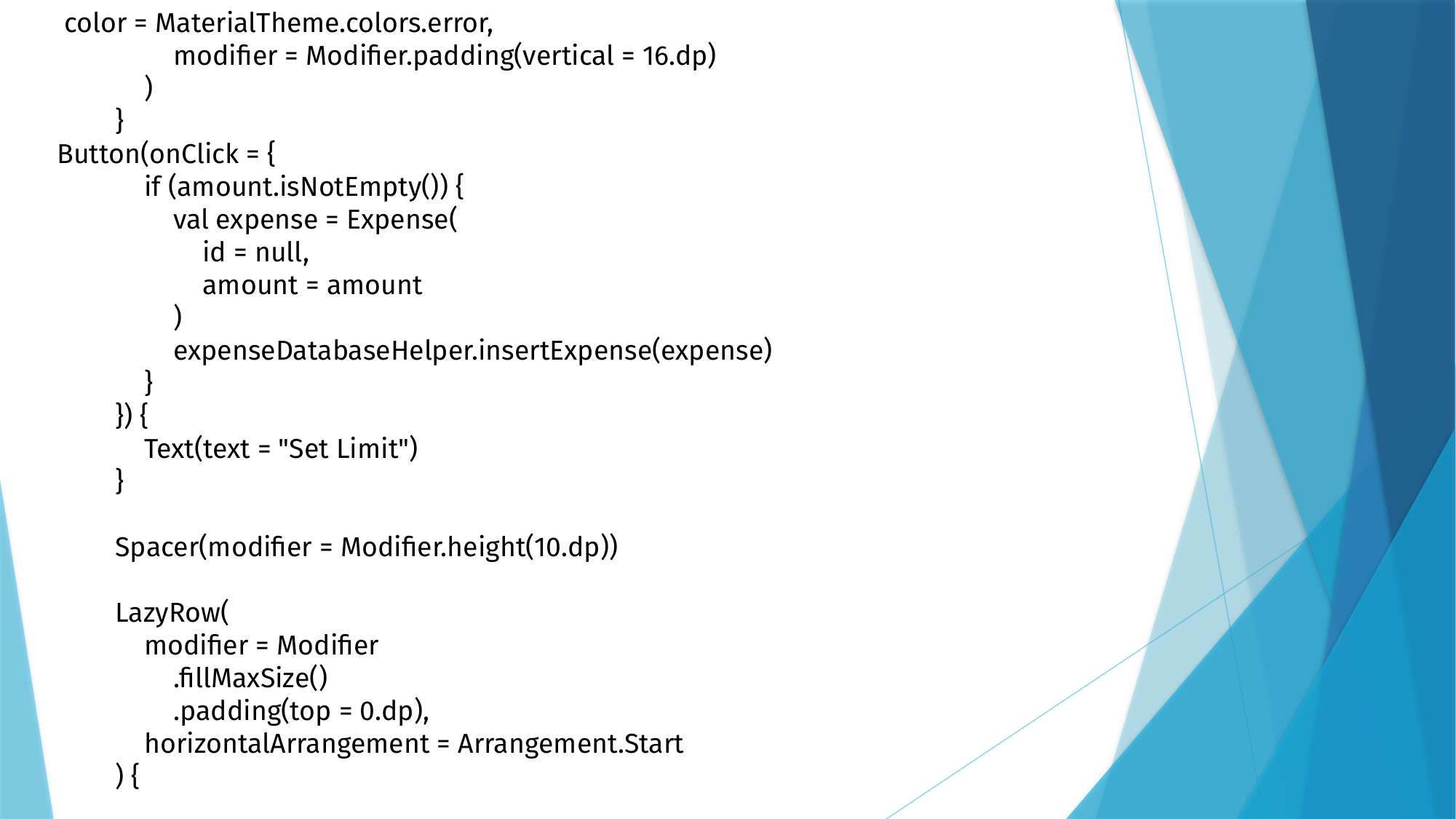

color = MaterialTheme.colors.error,
                modifier = Modifier.padding(vertical = 16.dp)
            )
        }
Button(onClick = {
            if (amount.isNotEmpty()) {
                val expense = Expense(
                    id = null,
                    amount = amount
                )
                expenseDatabaseHelper.insertExpense(expense)
            }
        }) {
            Text(text = "Set Limit")
        }

        Spacer(modifier = Modifier.height(10.dp))

        LazyRow(
            modifier = Modifier
                .fillMaxSize()
                .padding(top = 0.dp),
            horizontalArrangement = Arrangement.Start
        ) {